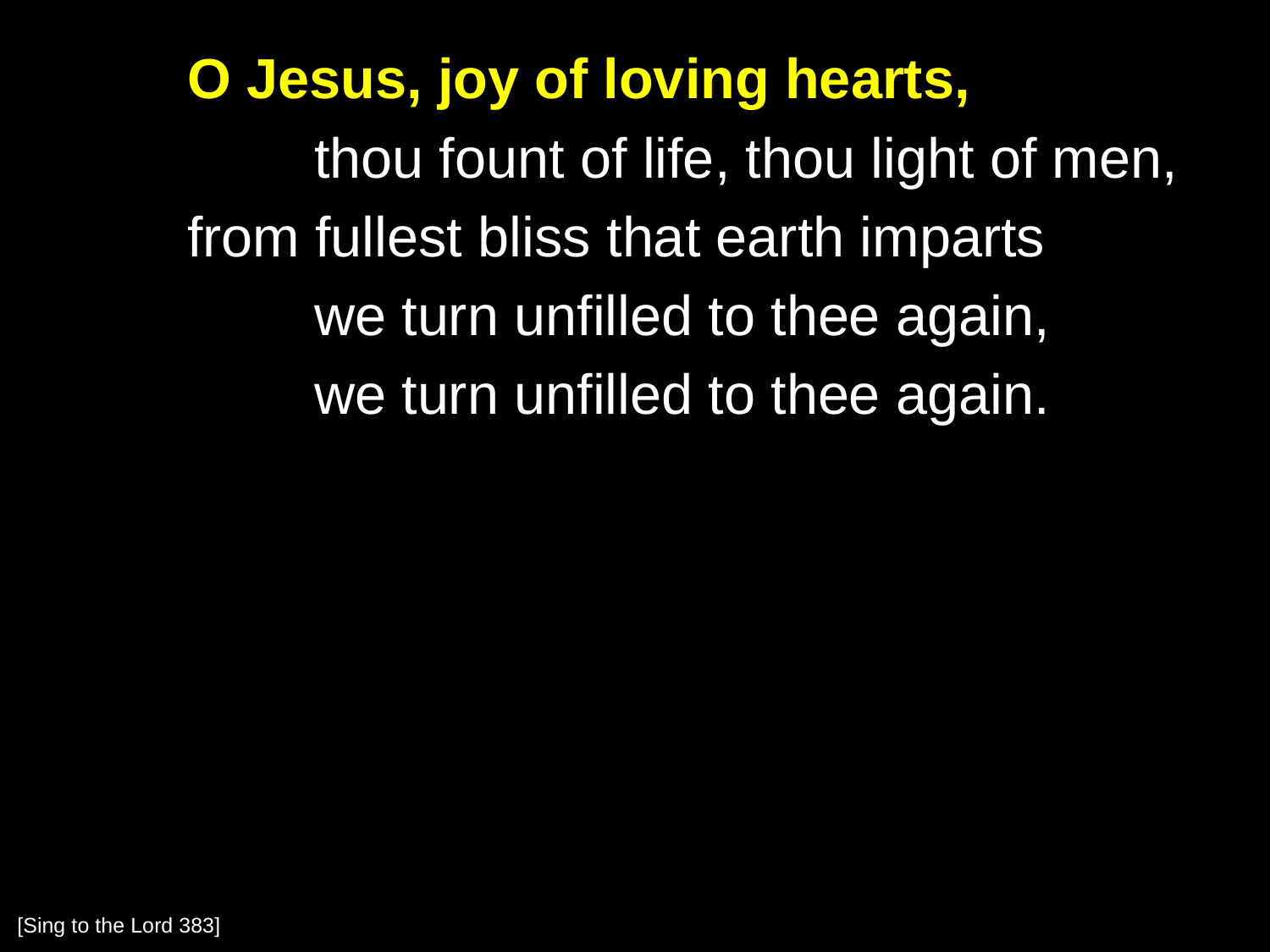

O Jesus, joy of loving hearts,
		thou fount of life, thou light of men,
	from fullest bliss that earth imparts
		we turn unfilled to thee again,
		we turn unfilled to thee again.
[Sing to the Lord 383]